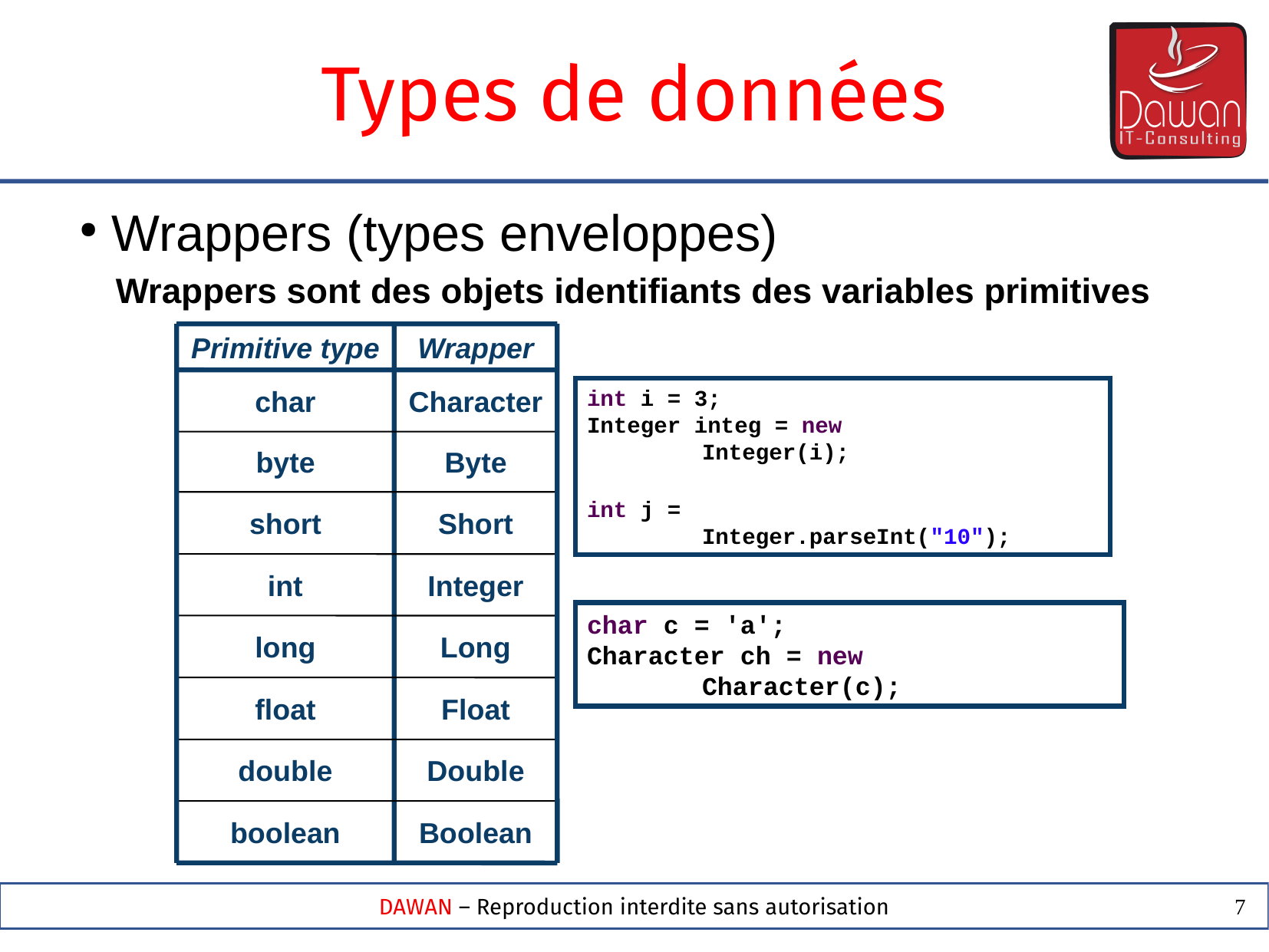

Types de données
 Wrappers (types enveloppes)
Wrappers sont des objets identifiants des variables primitives

Primitive type

Wrapper

char

Character
byte

Byte
short

Short
int

Integer
long

Long
float

Float
double

Double
boolean

Boolean

int i = 3;
Integer integ = new
	Integer(i);

int j =
	Integer.parseInt("10");
char c = 'a';
Character ch = new
	Character(c);
7